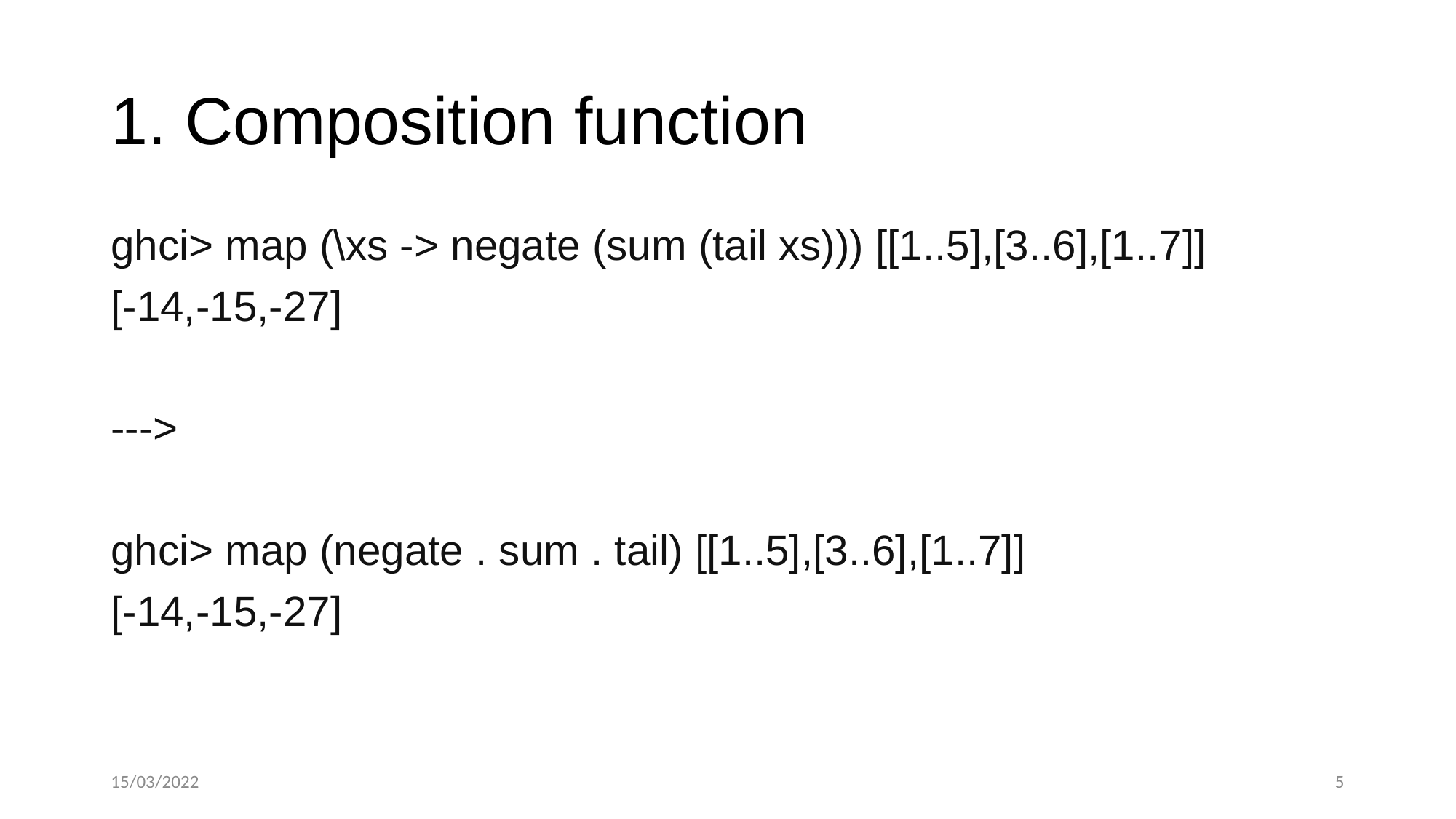

# 1. Composition function
ghci> map (\xs -> negate (sum (tail xs))) [[1..5],[3..6],[1..7]]
[-14,-15,-27]

--->

ghci> map (negate . sum . tail) [[1..5],[3..6],[1..7]]
[-14,-15,-27]
15/03/2022
5